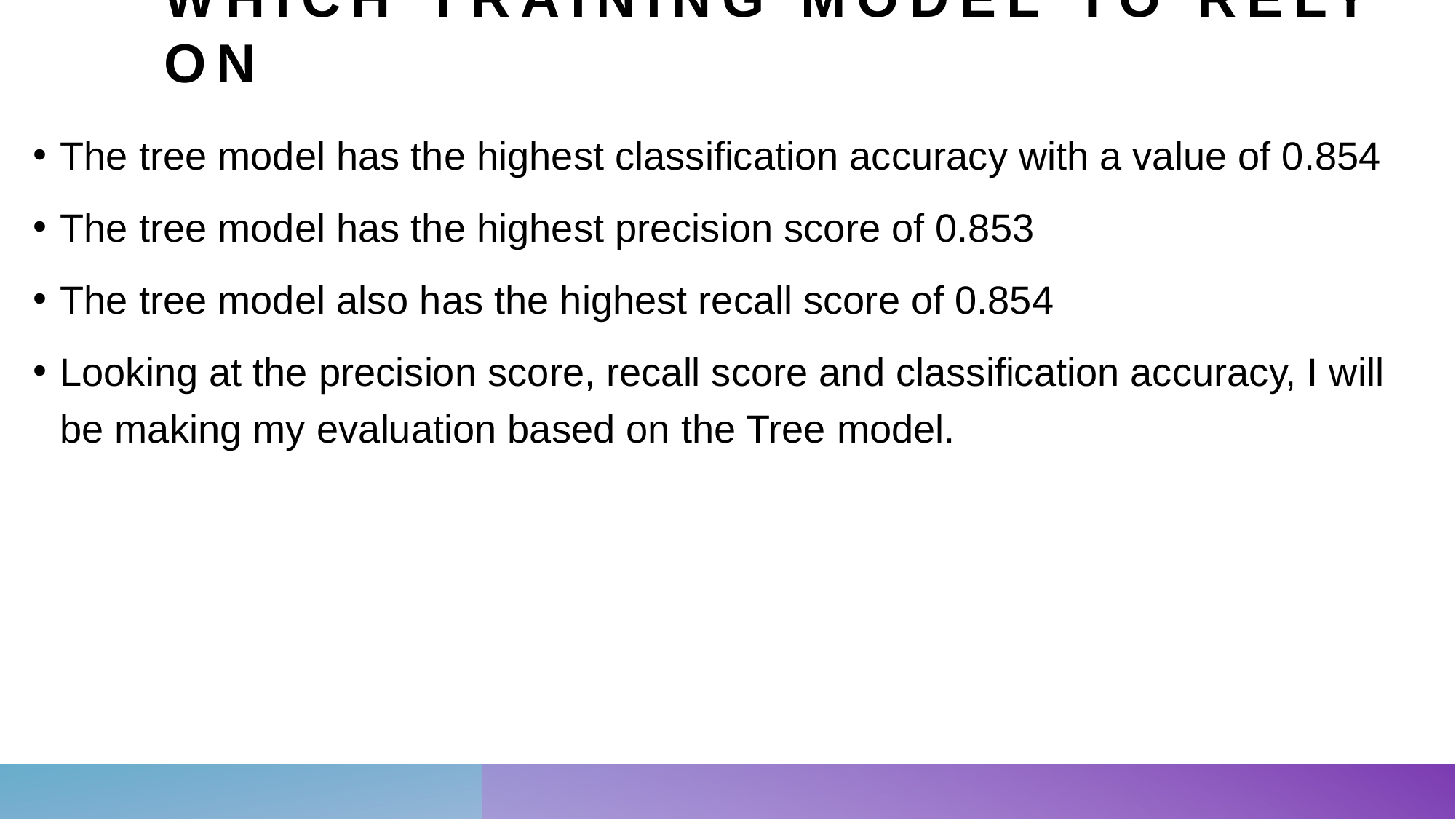

# Which training model to rely on
The tree model has the highest classification accuracy with a value of 0.854
The tree model has the highest precision score of 0.853
The tree model also has the highest recall score of 0.854
Looking at the precision score, recall score and classification accuracy, I will be making my evaluation based on the Tree model.